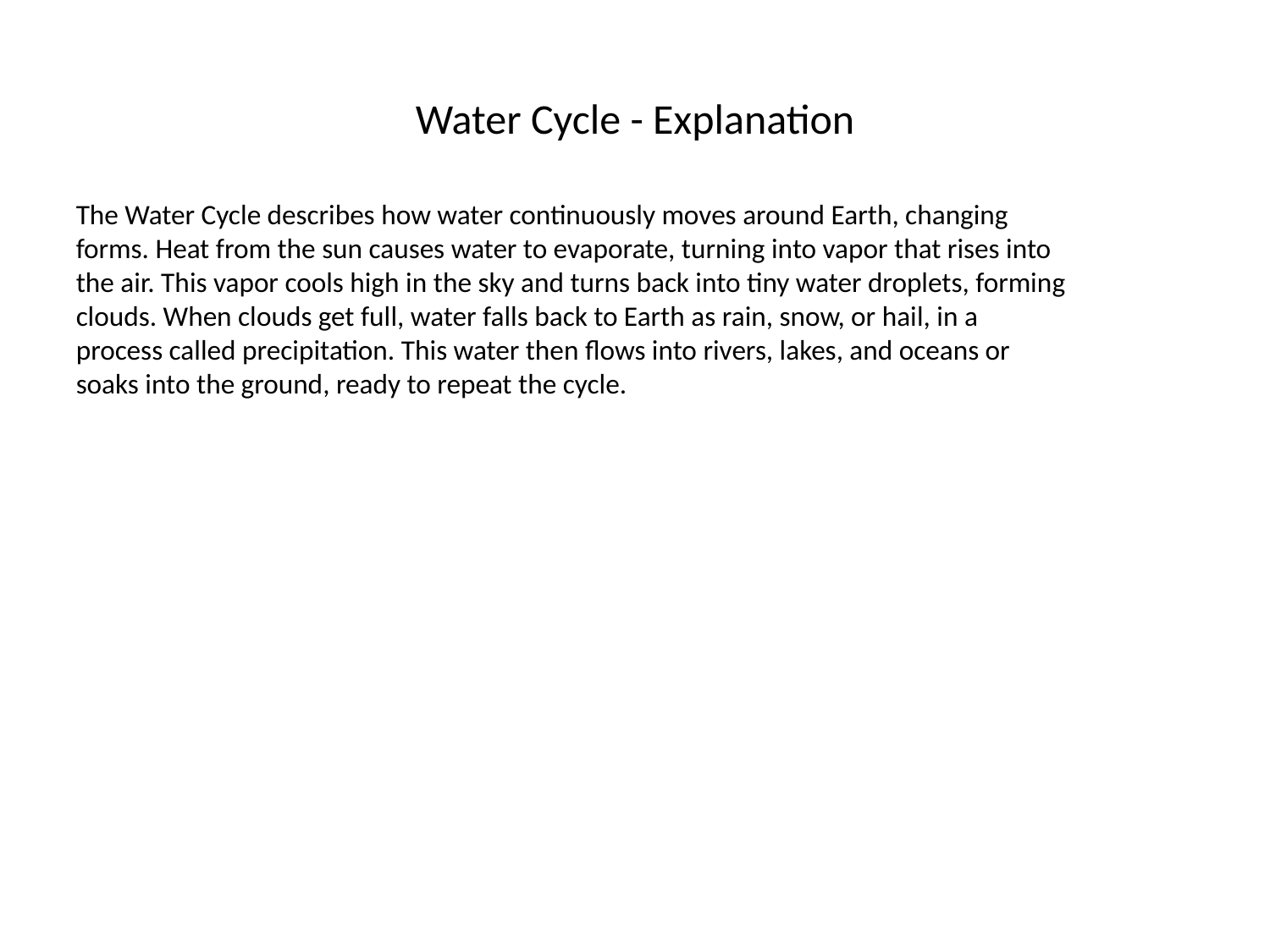

# Water Cycle - Explanation

The Water Cycle describes how water continuously moves around Earth, changing forms. Heat from the sun causes water to evaporate, turning into vapor that rises into the air. This vapor cools high in the sky and turns back into tiny water droplets, forming clouds. When clouds get full, water falls back to Earth as rain, snow, or hail, in a process called precipitation. This water then flows into rivers, lakes, and oceans or soaks into the ground, ready to repeat the cycle.